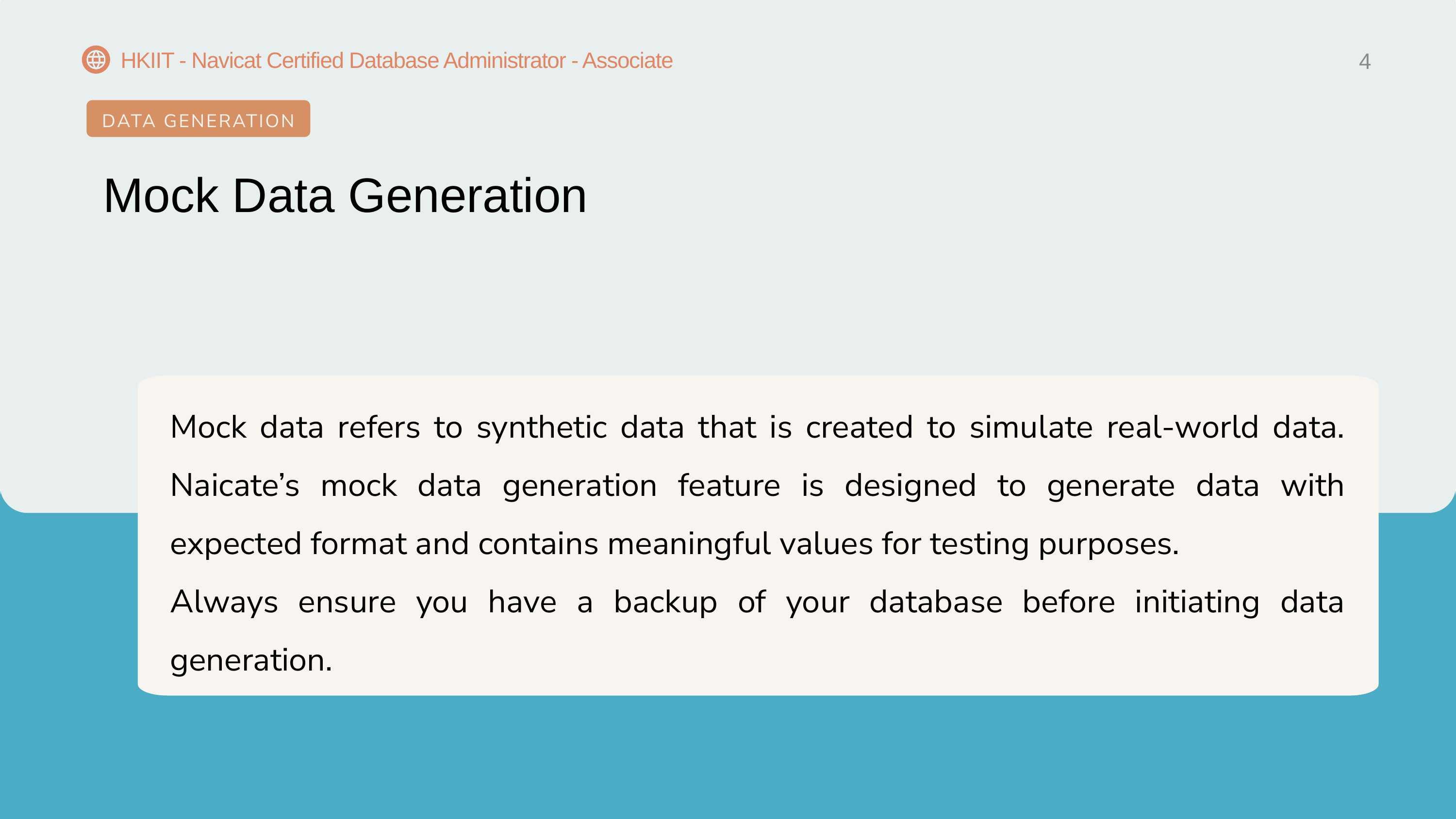

4

HKIIT - Navicat Certified Database Administrator - Associate

DATA GENERATION
Mock Data Generation

Mock data refers to synthetic data that is created to simulate real-world data. Naicate’s mock data generation feature is designed to generate data with expected format and contains meaningful values for testing purposes.
Always ensure you have a backup of your database before initiating data generation.